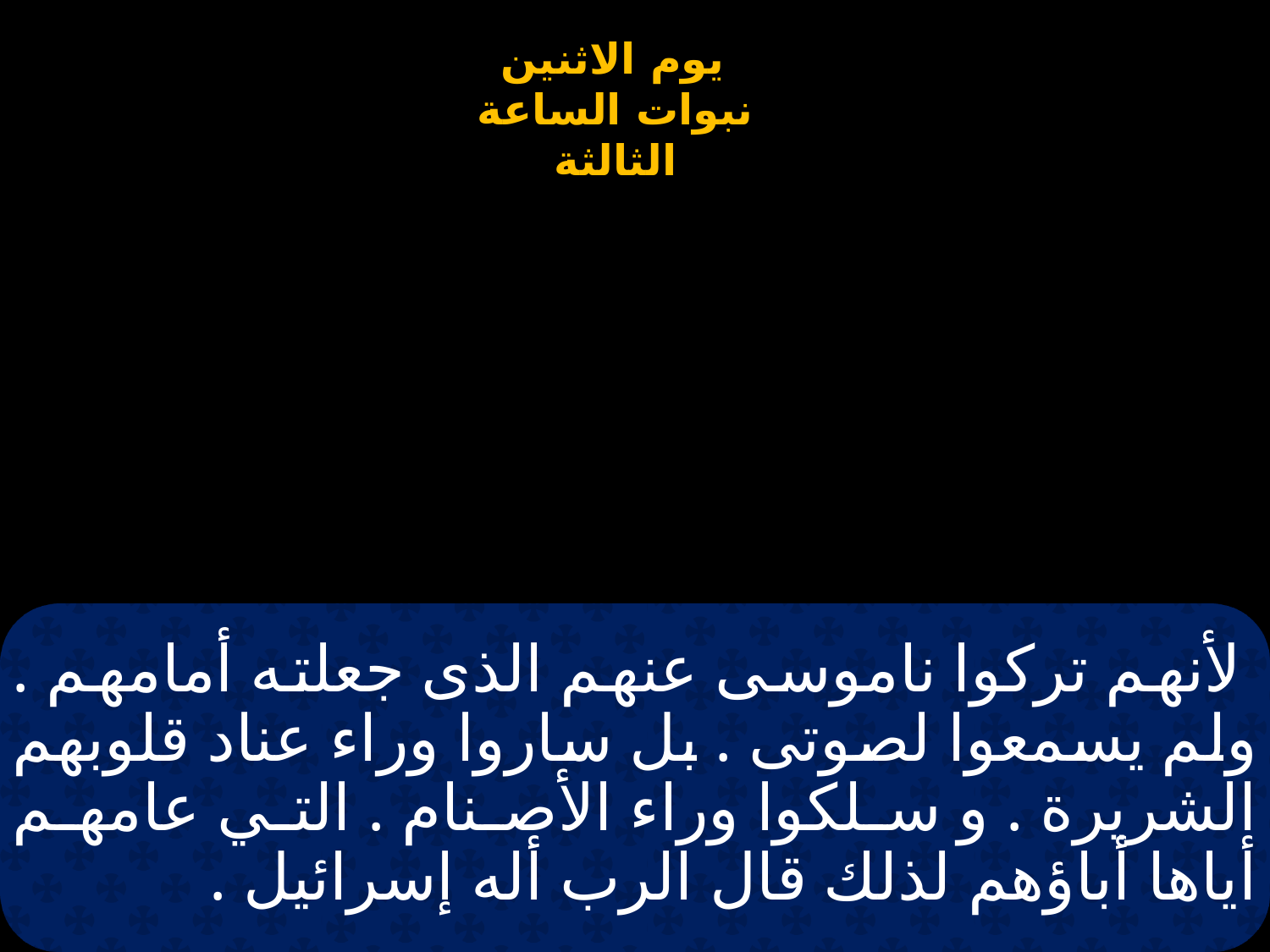

# لأنهم تركوا ناموسى عنهم الذى جعلته أمامهم . ولم يسمعوا لصوتى . بل ساروا وراء عناد قلوبهم الشريرة . و سلكوا وراء الأصنام . التي عامهم أياها أباؤهم لذلك قال الرب أله إسرائيل .